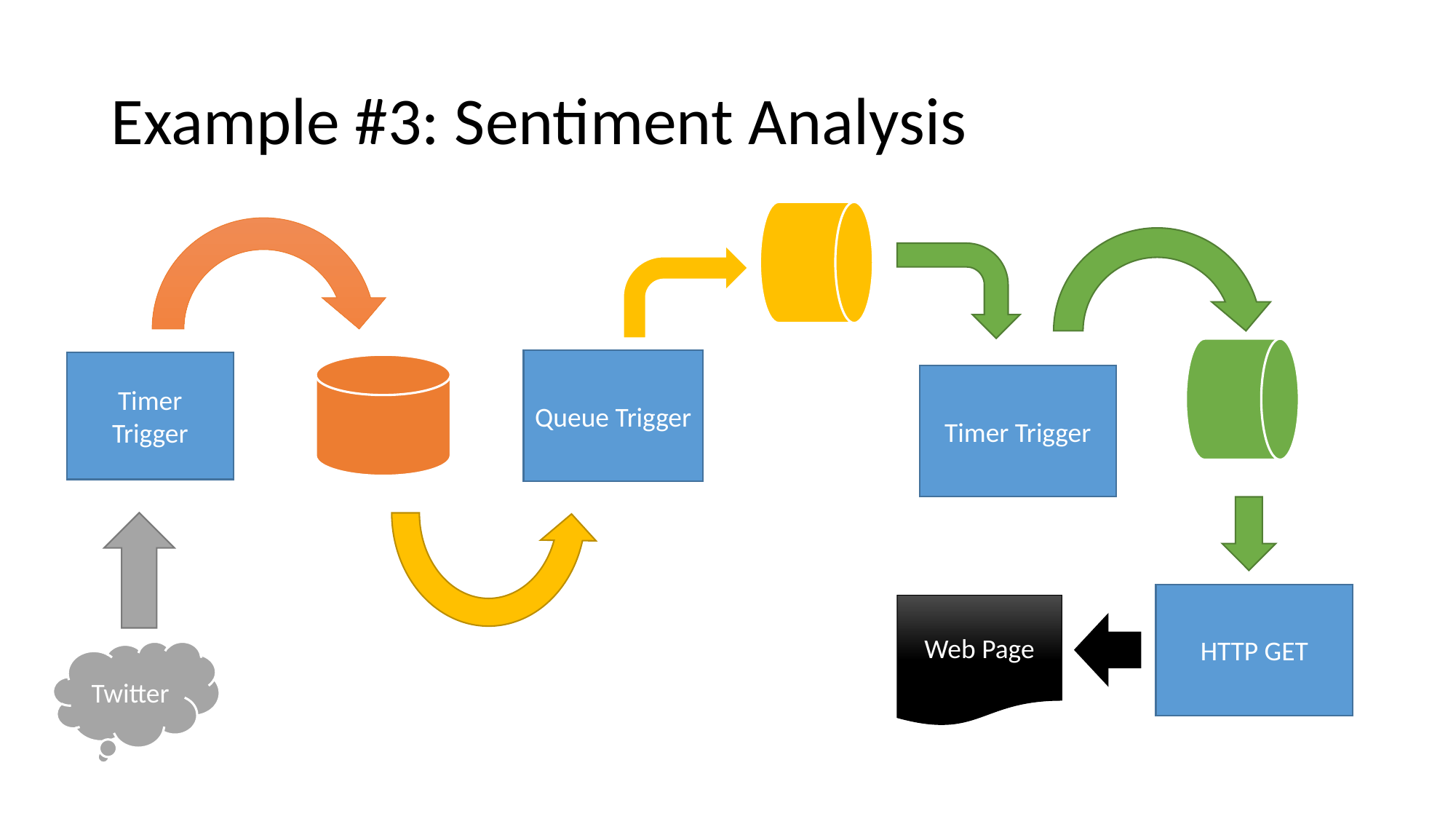

# Example #3: Sentiment Analysis

Queue Trigger
Timer Trigger

Timer Trigger

HTTP GET
Web Page

Twitter